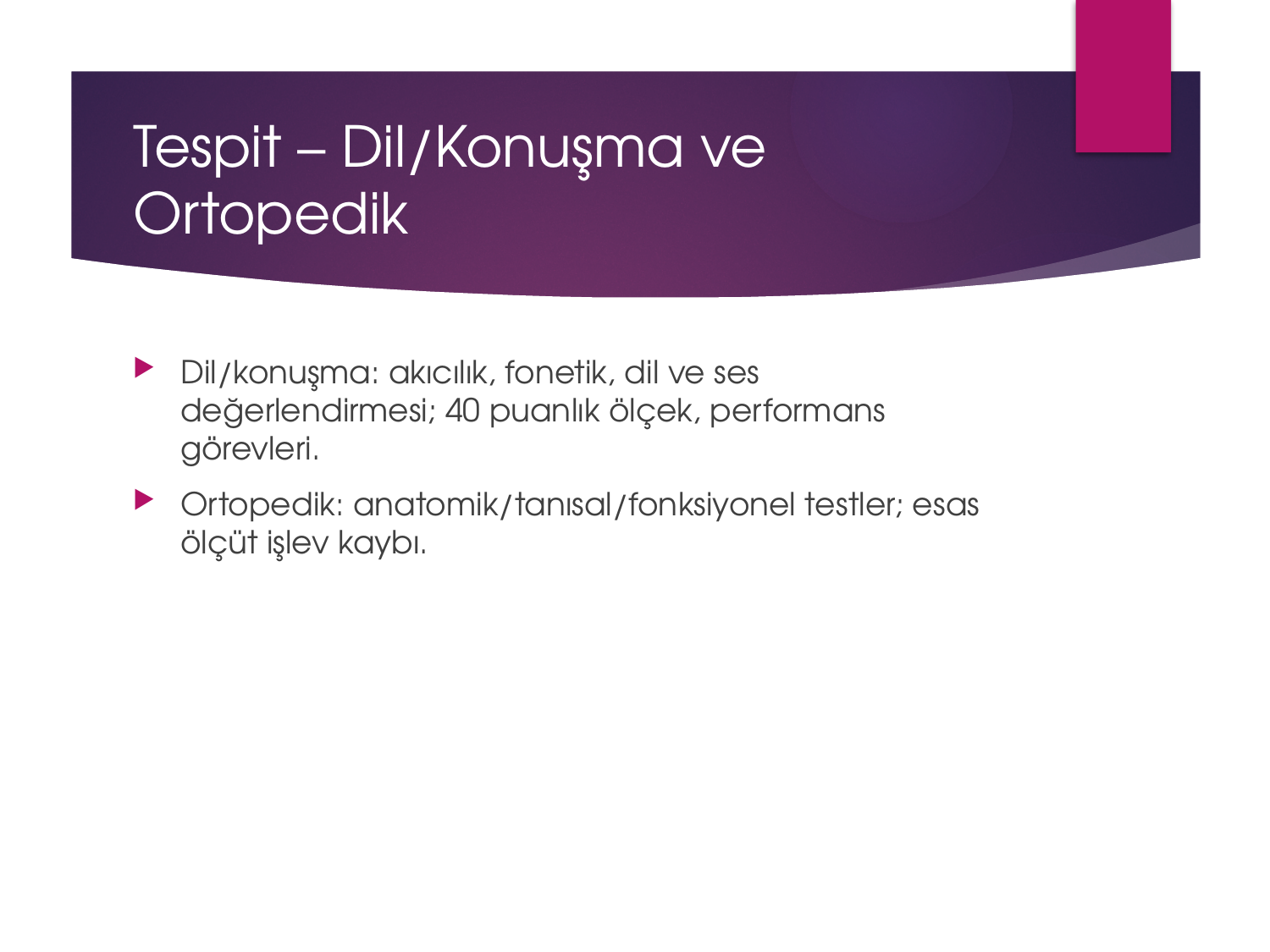

# Tespit – Dil/Konuşma ve Ortopedik
Dil/konuşma: akıcılık, fonetik, dil ve ses değerlendirmesi; 40 puanlık ölçek, performans görevleri.
Ortopedik: anatomik/tanısal/fonksiyonel testler; esas ölçüt işlev kaybı.